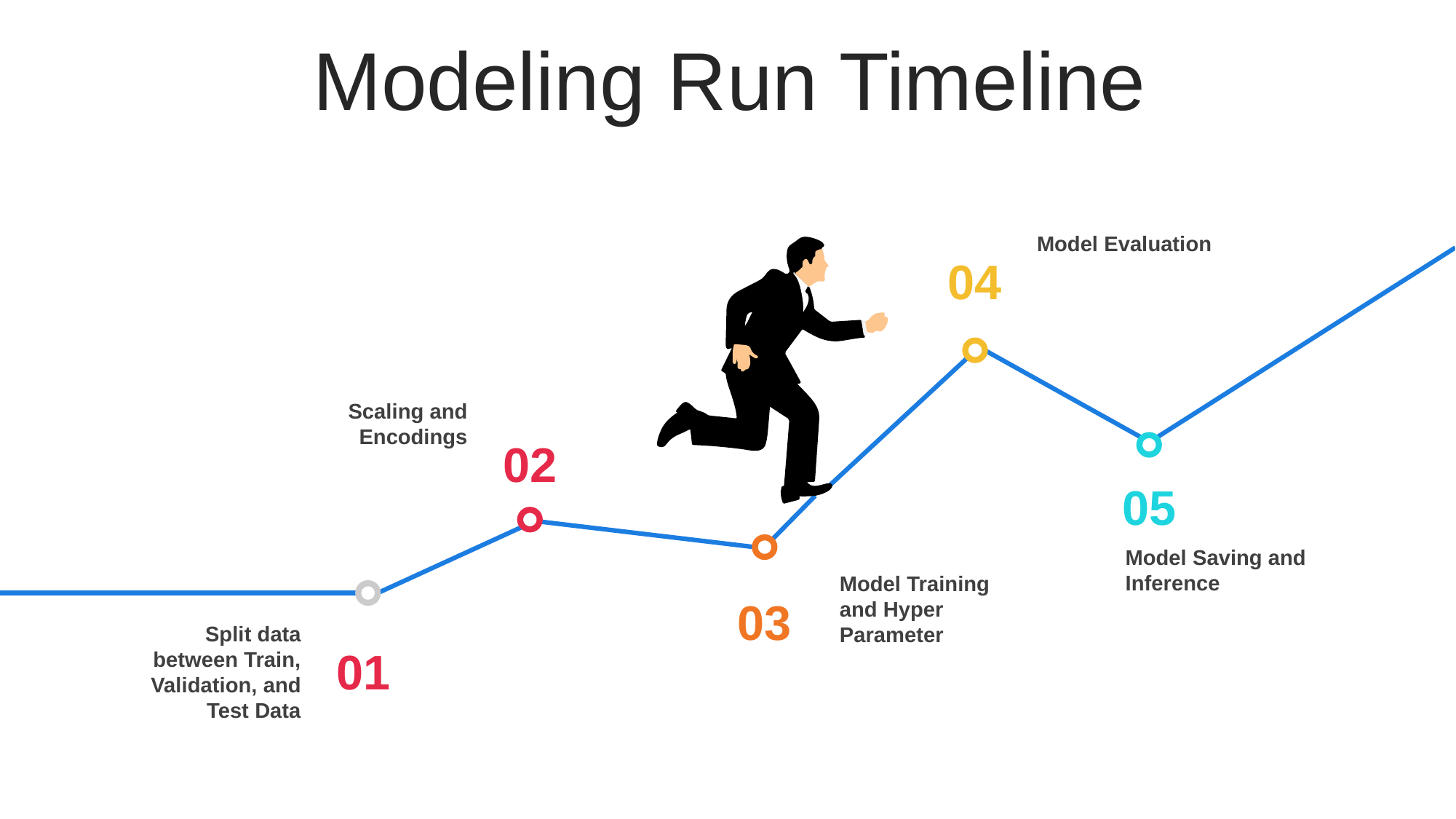

Modeling Run Timeline
Model Evaluation
04

Scaling and Encodings
02

05

Model Saving and Inference
Model Training and Hyper Parameter

03
Split data between Train, Validation, and Test Data
01